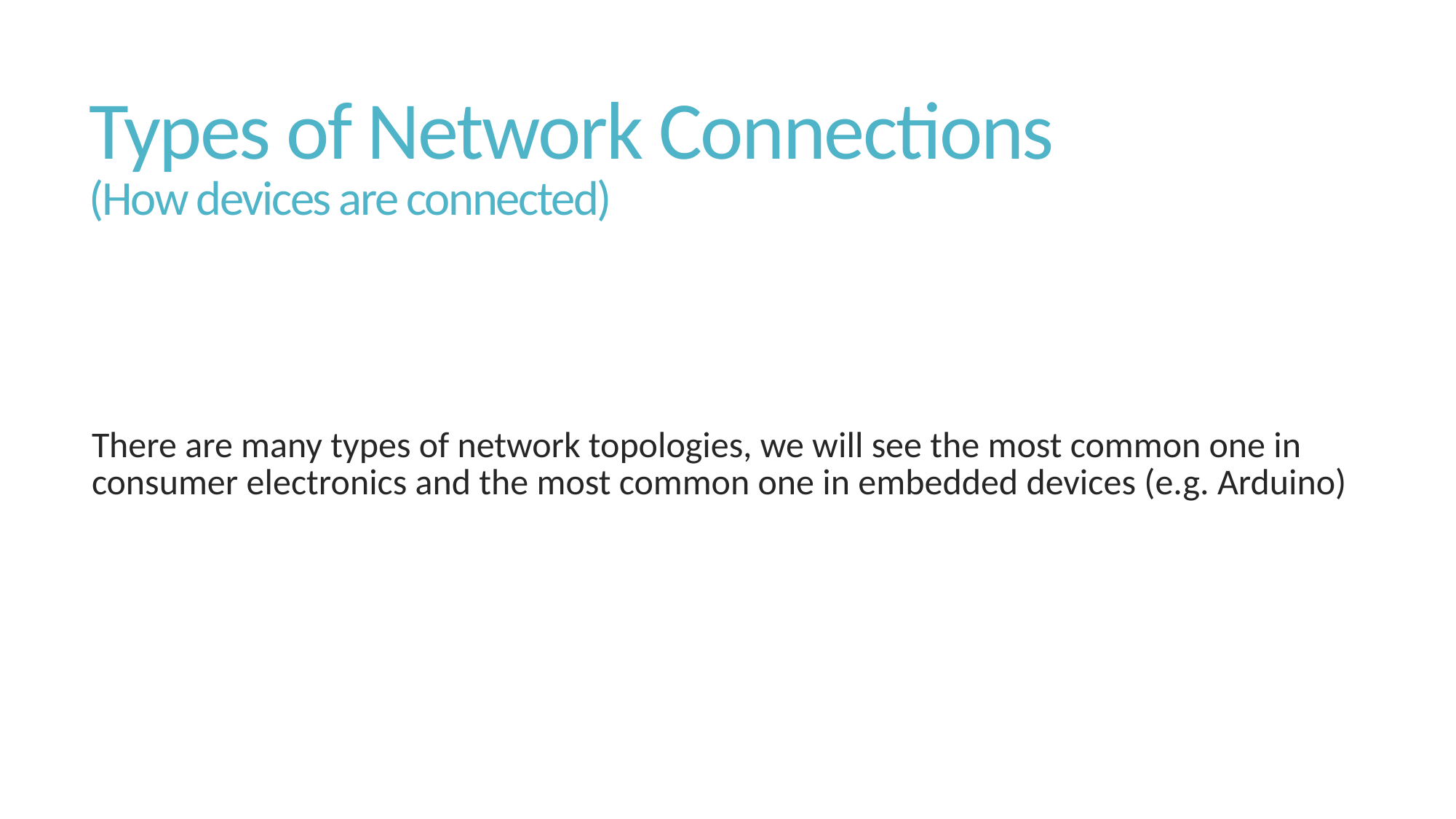

# Types of Network Connections (How devices are connected)
There are many types of network topologies, we will see the most common one in consumer electronics and the most common one in embedded devices (e.g. Arduino)